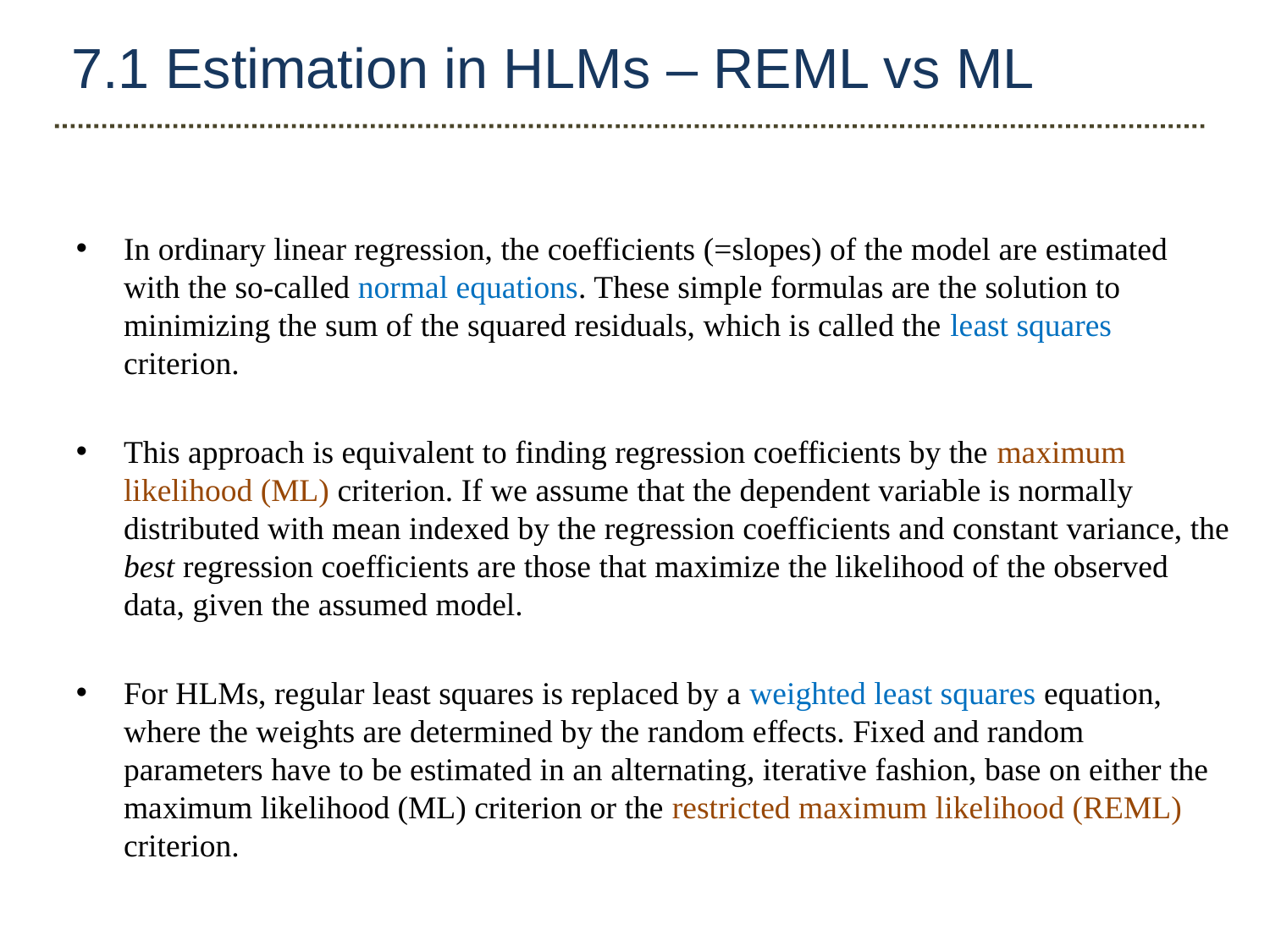

7.1 Estimation in HLMs – REML vs ML

In ordinary linear regression, the coefficients (=slopes) of the model are estimated with the so-called normal equations. These simple formulas are the solution to minimizing the sum of the squared residuals, which is called the least squares criterion.

This approach is equivalent to finding regression coefficients by the maximum likelihood (ML) criterion. If we assume that the dependent variable is normally distributed with mean indexed by the regression coefficients and constant variance, the best regression coefficients are those that maximize the likelihood of the observed data, given the assumed model.

For HLMs, regular least squares is replaced by a weighted least squares equation, where the weights are determined by the random effects. Fixed and random parameters have to be estimated in an alternating, iterative fashion, base on either the maximum likelihood (ML) criterion or the restricted maximum likelihood (REML) criterion.